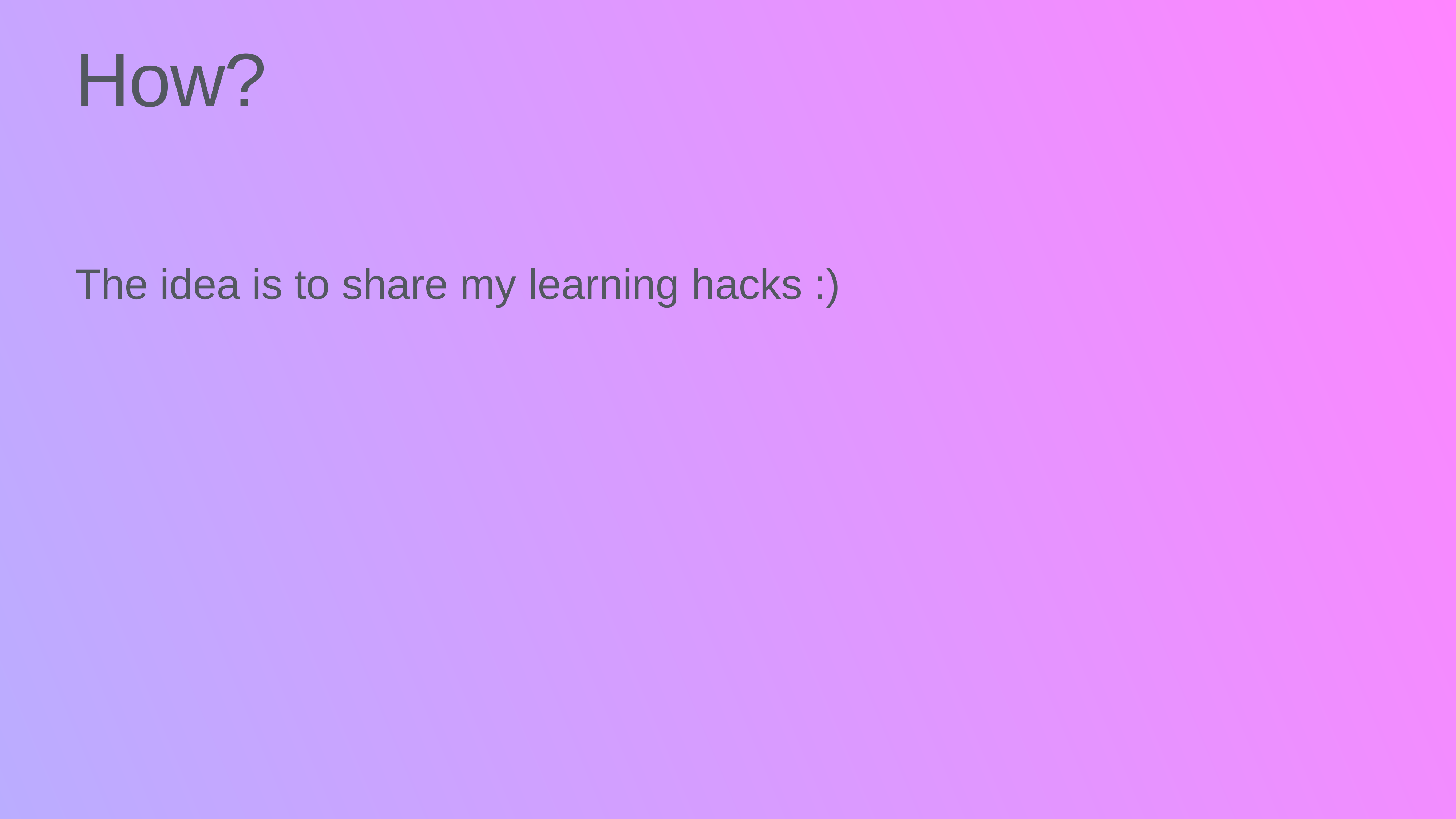

# How?

The idea is to share my learning hacks :)